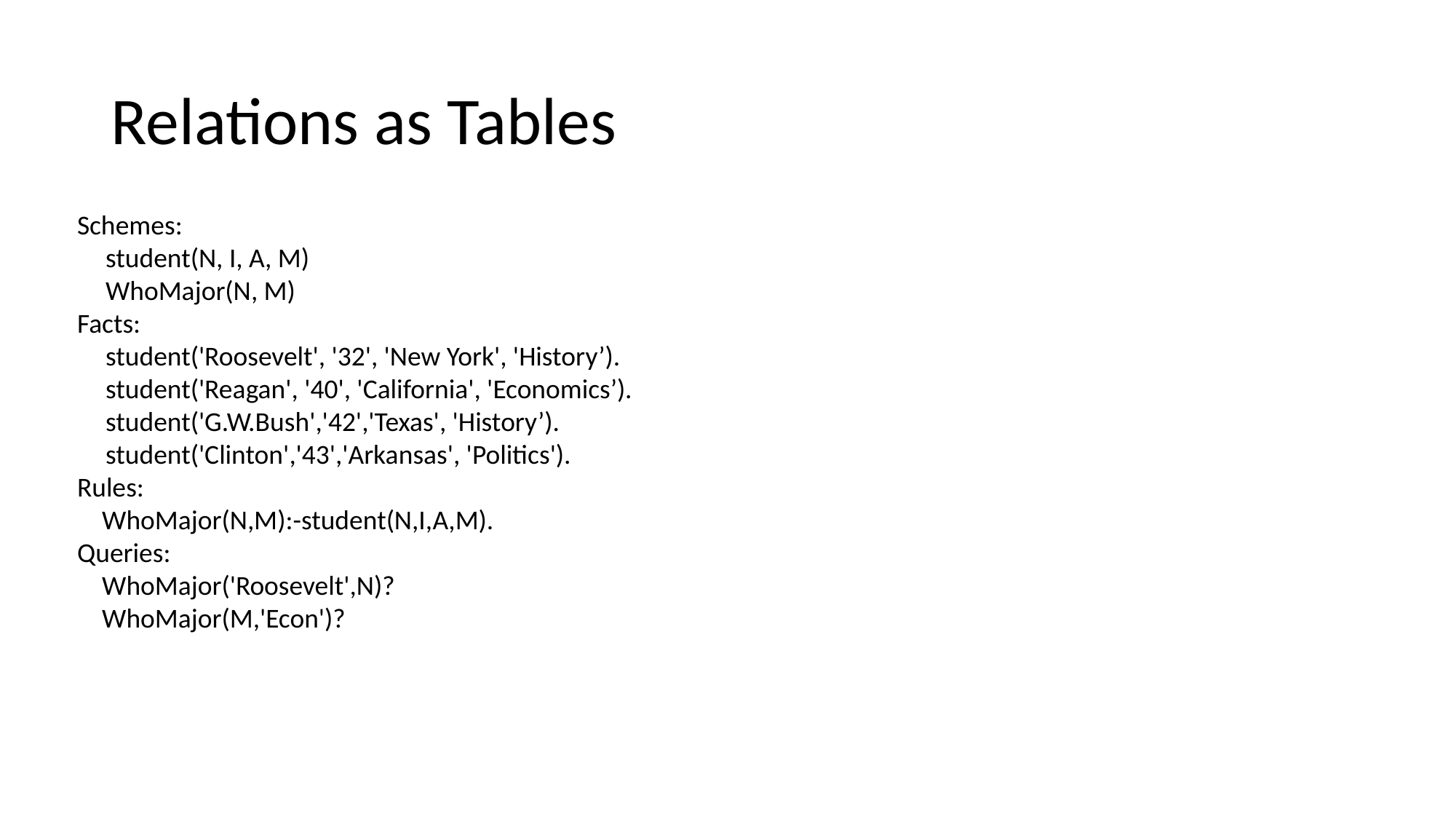

# Relations as Tables
Schemes:
	student(N, I, A, M)
	WhoMajor(N, M)
Facts:
	student('Roosevelt', '32', 'New York', 'History’).
	student('Reagan', '40', 'California', 'Economics’).
	student('G.W.Bush','42','Texas', 'History’).
	student('Clinton','43','Arkansas', 'Politics').
Rules:
    WhoMajor(N,M):-student(N,I,A,M).
Queries:
    WhoMajor('Roosevelt',N)?
    WhoMajor(M,'Econ')?